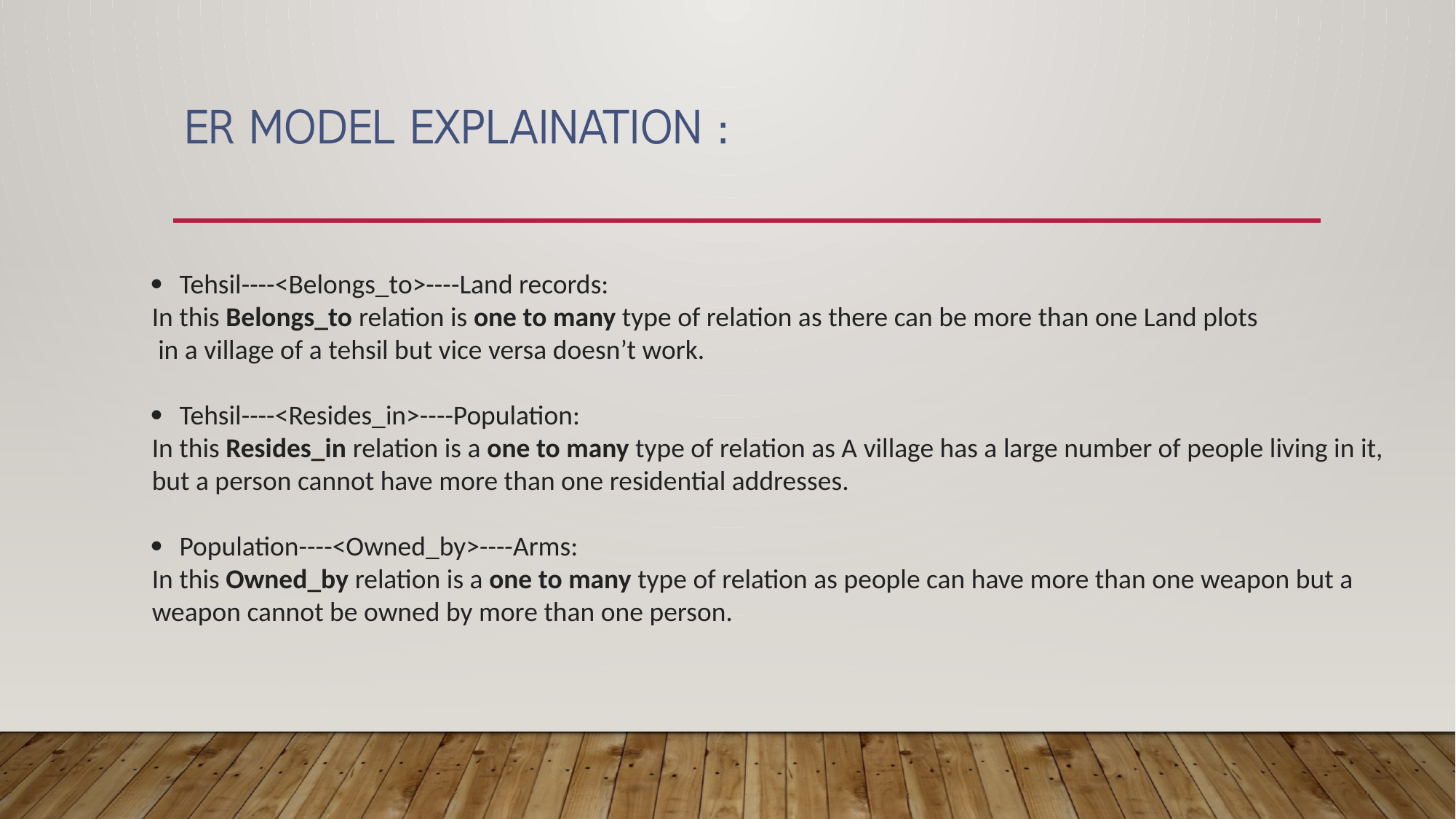

# ER MODEL EXPLAINATION :
•      Tehsil----<Belongs_to>----Land records:
In this Belongs_to relation is one to many type of relation as there can be more than one Land plots
 in a village of a tehsil but vice versa doesn’t work.

•      Tehsil----<Resides_in>----Population:
In this Resides_in relation is a one to many type of relation as A village has a large number of people living in it,
but a person cannot have more than one residential addresses.

•      Population----<Owned_by>----Arms:
In this Owned_by relation is a one to many type of relation as people can have more than one weapon but a
weapon cannot be owned by more than one person.